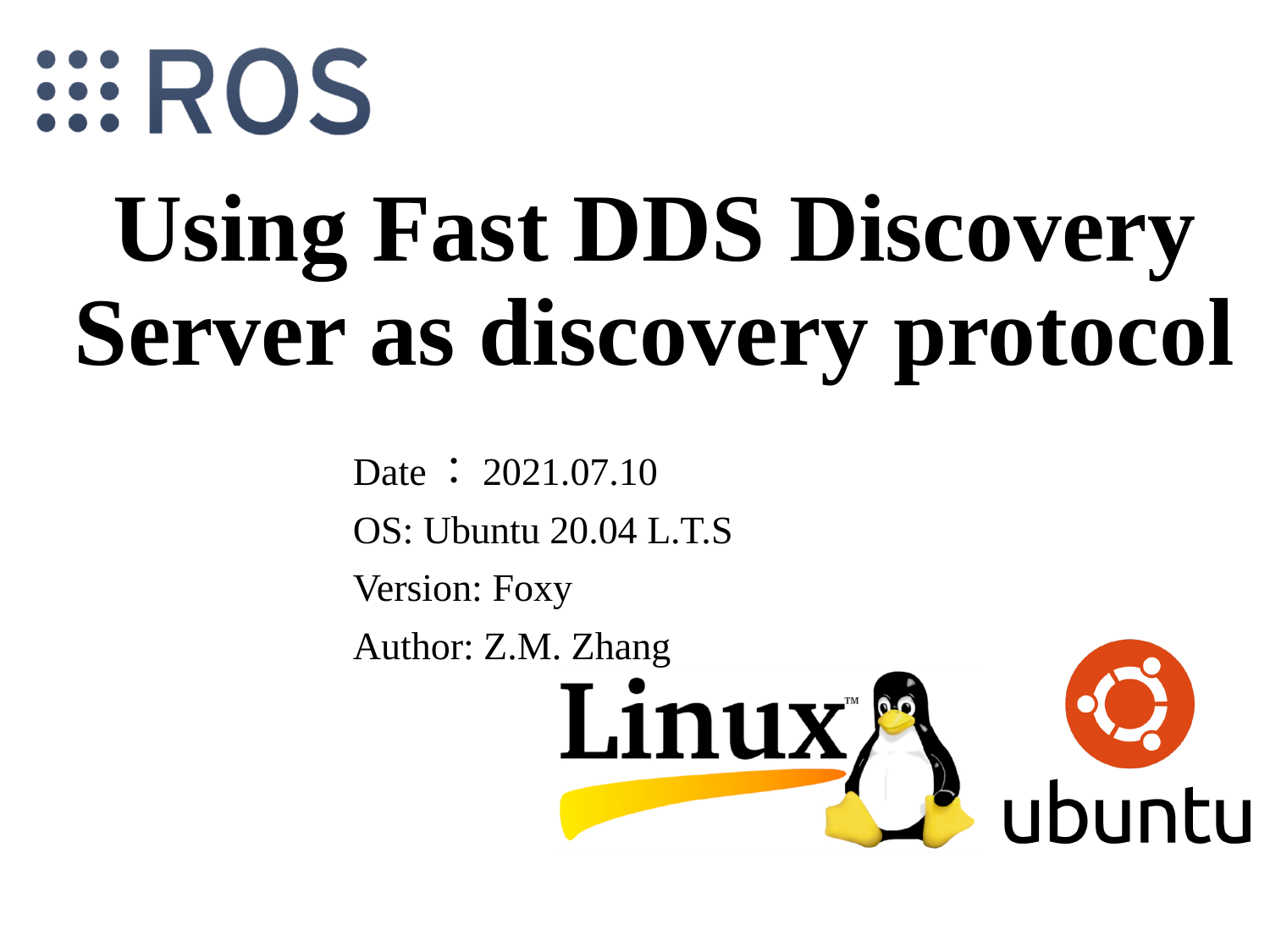

# Using Fast DDS Discovery Server as discovery protocol
Date：2021.07.10
OS: Ubuntu 20.04 L.T.S
Version: Foxy
Author: Z.M. Zhang